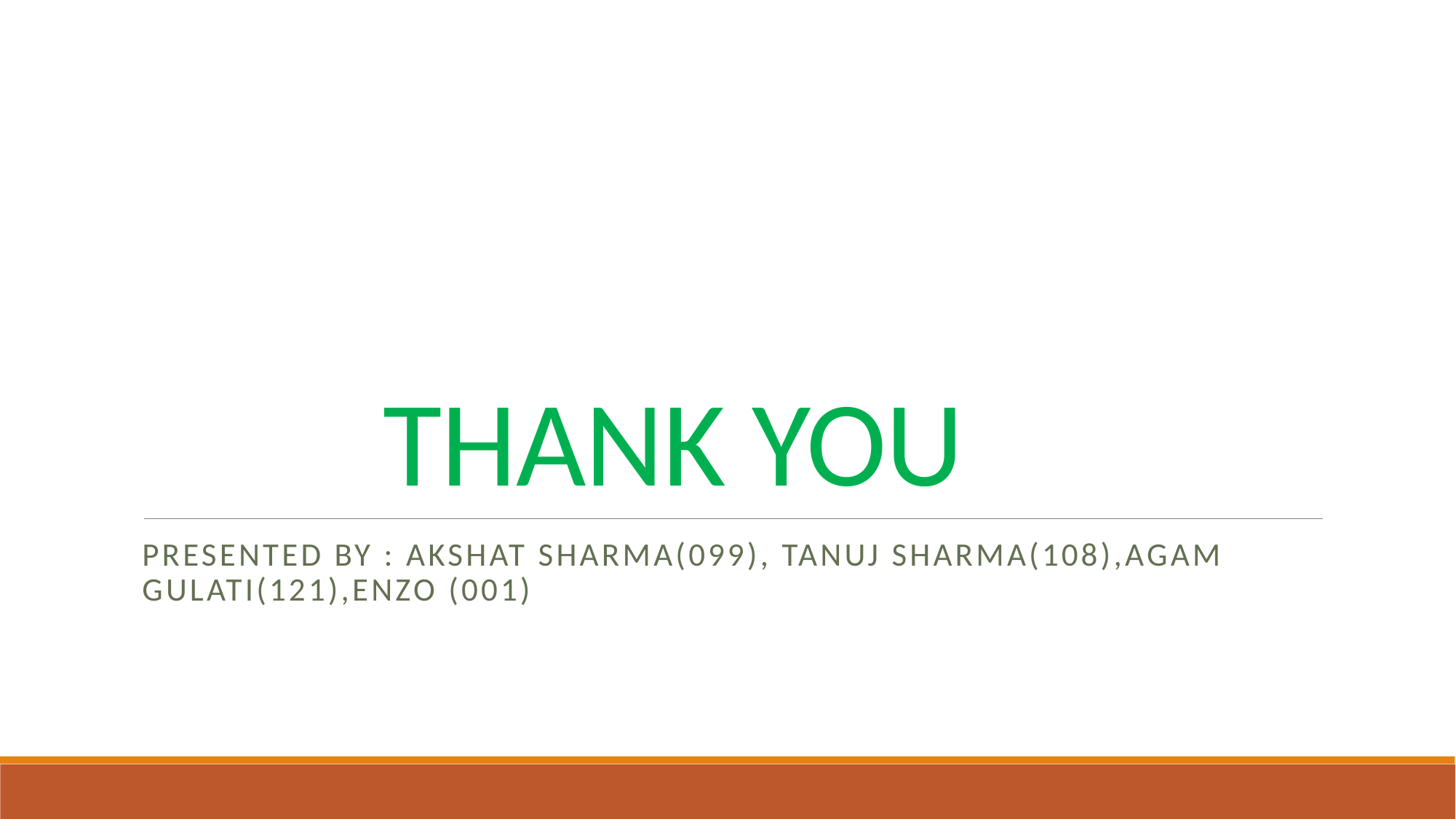

# THANK YOU
Presented by : Akshat SHARMA(099), TANUJ SHARMA(108),AGAM GULATI(121),ENZO (001)